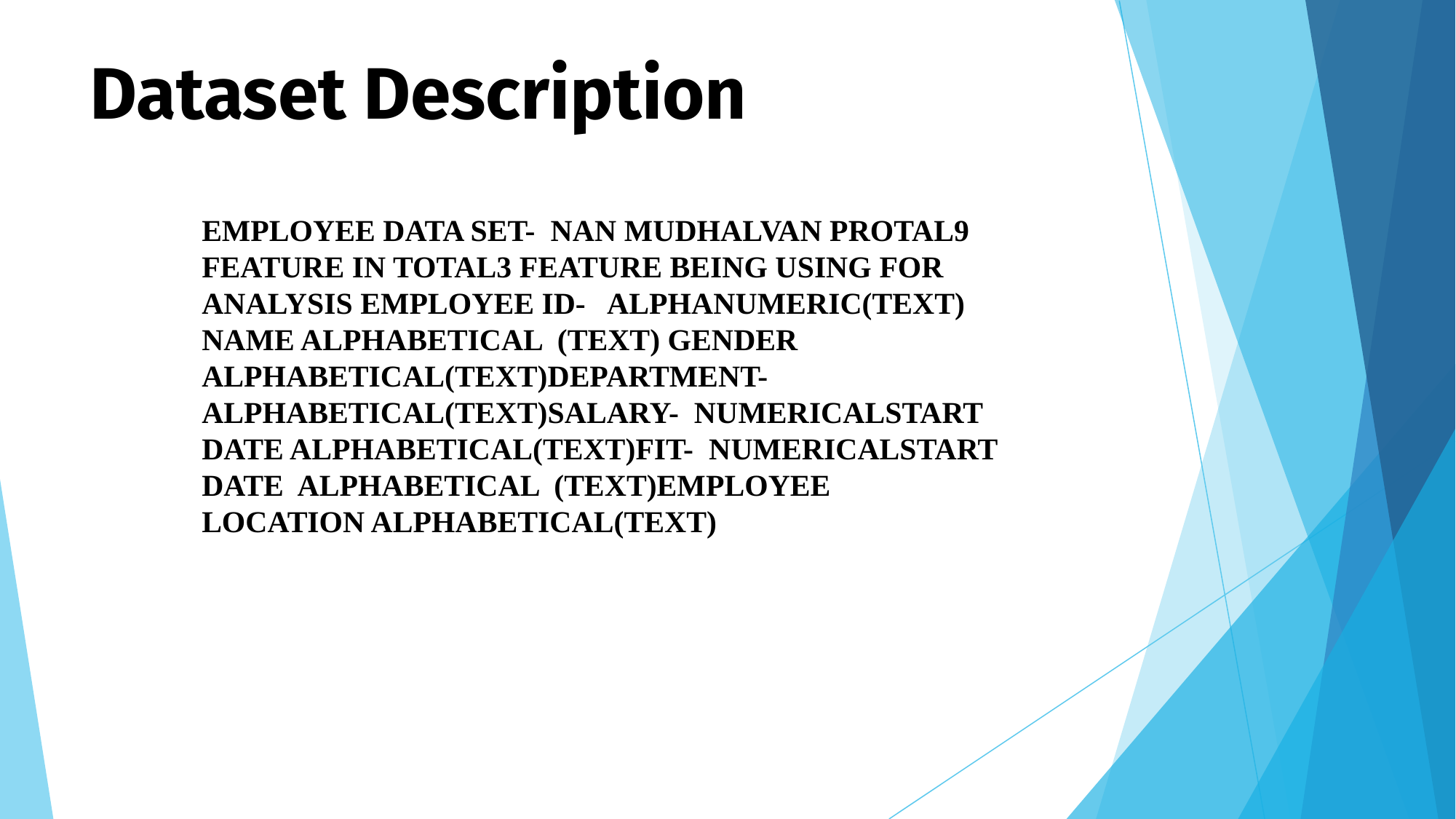

# Dataset Description
EMPLOYEE DATA SET-  NAN MUDHALVAN PROTAL9
FEATURE IN TOTAL3 FEATURE BEING USING FOR
ANALYSIS EMPLOYEE ID-   ALPHANUMERIC(TEXT) NAME ALPHABETICAL  (TEXT) GENDER ALPHABETICAL(TEXT)DEPARTMENT-
ALPHABETICAL(TEXT)SALARY-  NUMERICALSTART DATE ALPHABETICAL(TEXT)FIT-  NUMERICALSTART    DATE  ALPHABETICAL  (TEXT)EMPLOYEE          LOCATION ALPHABETICAL(TEXT)